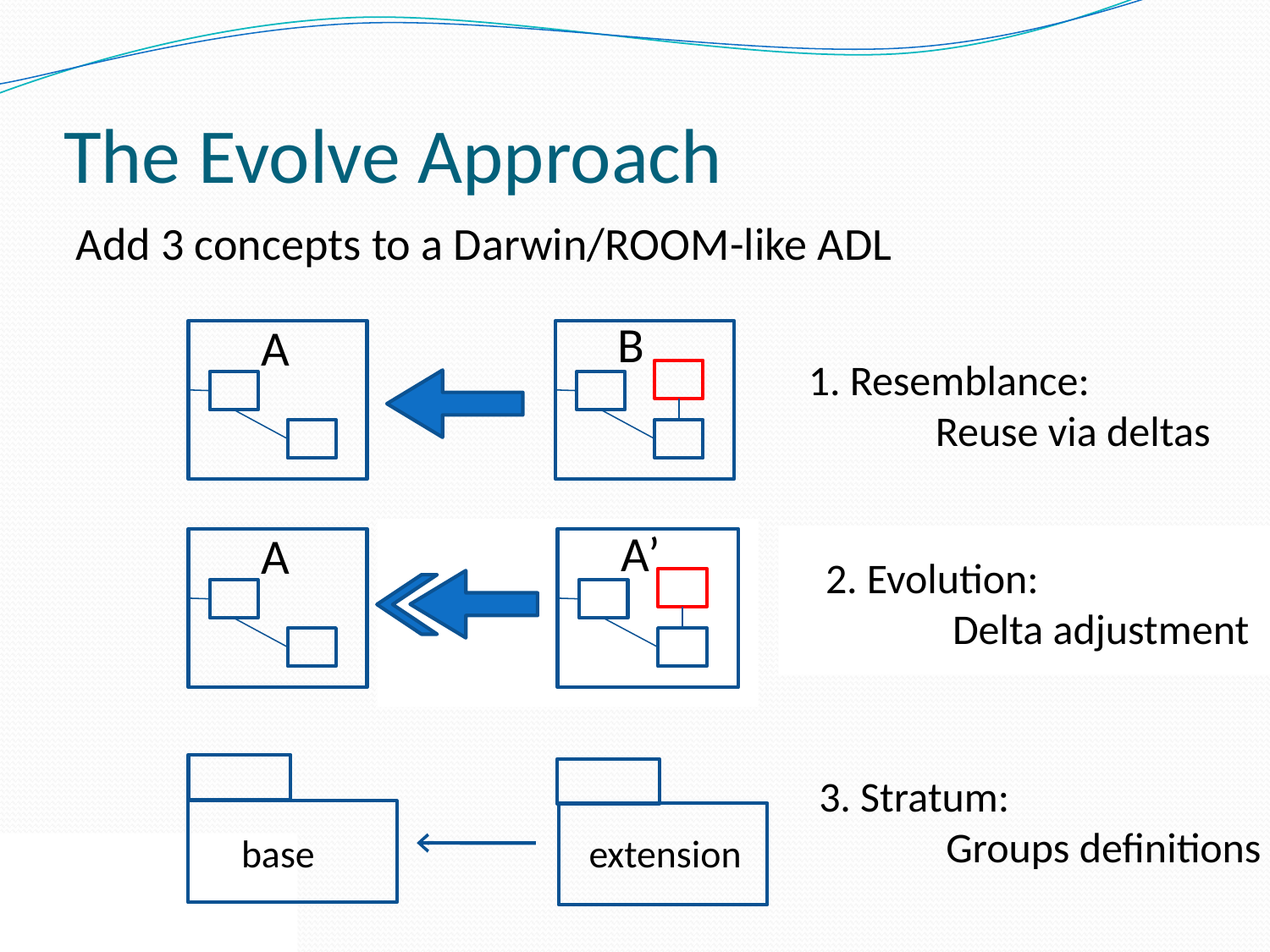

# The Evolve Approach
Add 3 concepts to a Darwin/ROOM-like ADL

B
A

1. Resemblance:
	Reuse via deltas

B
A

2. Replacement:
	Global substitution

A’

2. Evolution:
	Delta adjustment

3. Stratum:
	Groups definitions

base
extension